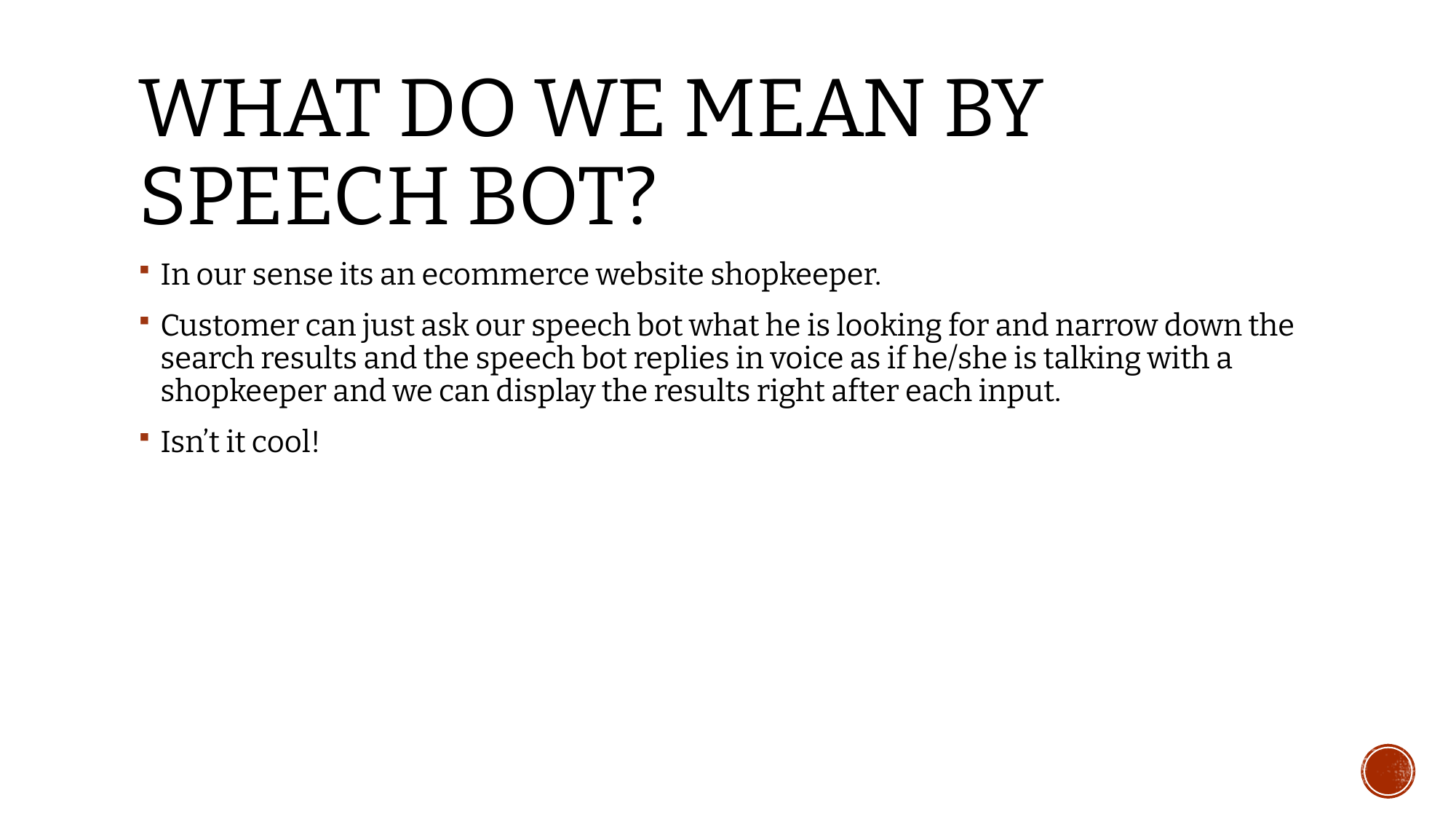

# What do we mean by speech bot?
In our sense its an ecommerce website shopkeeper.
Customer can just ask our speech bot what he is looking for and narrow down the search results and the speech bot replies in voice as if he/she is talking with a shopkeeper and we can display the results right after each input.
Isn’t it cool!